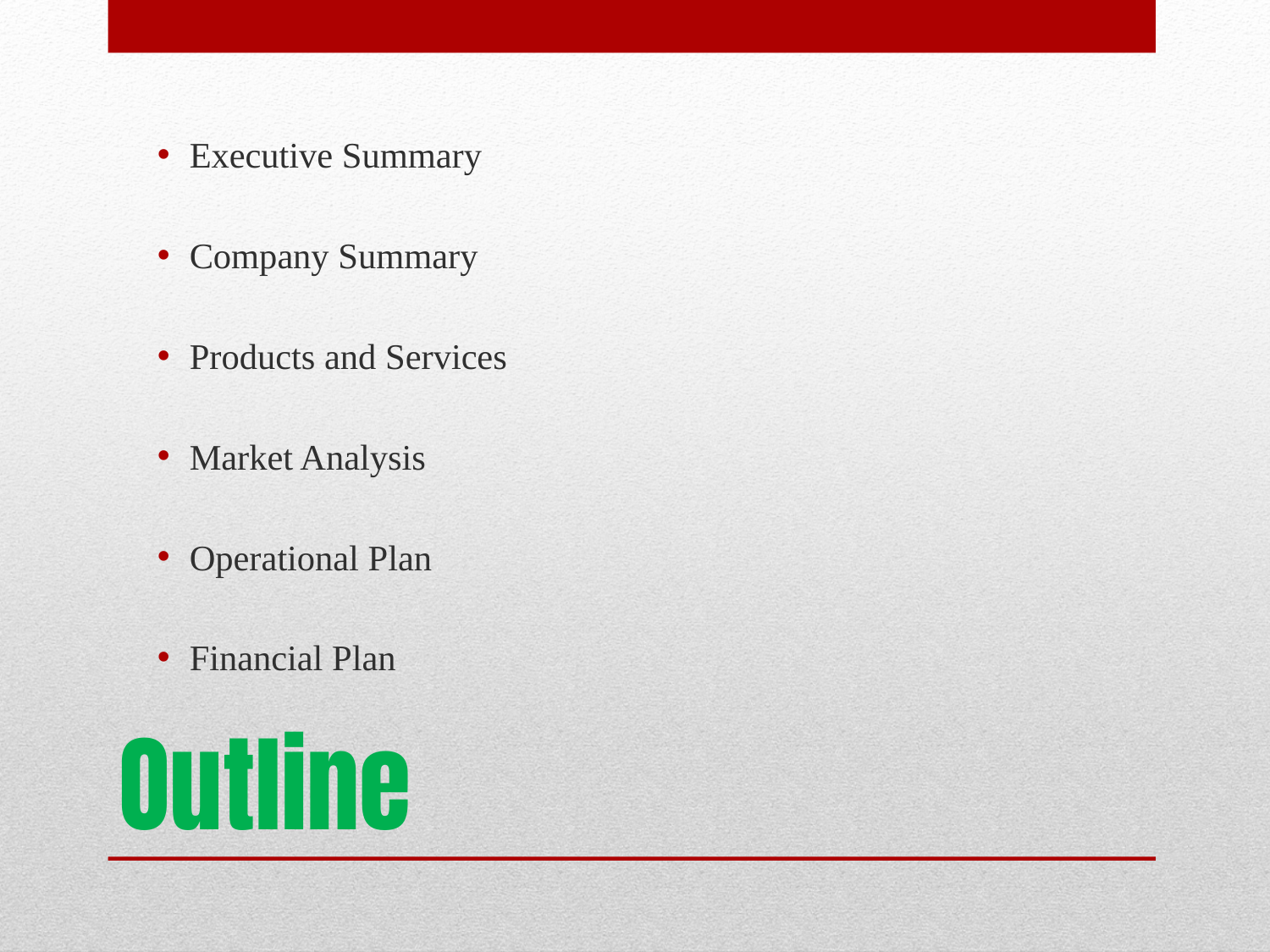

Executive Summary

Company Summary

Products and Services

Market Analysis

Operational Plan

Financial Plan

# Outline